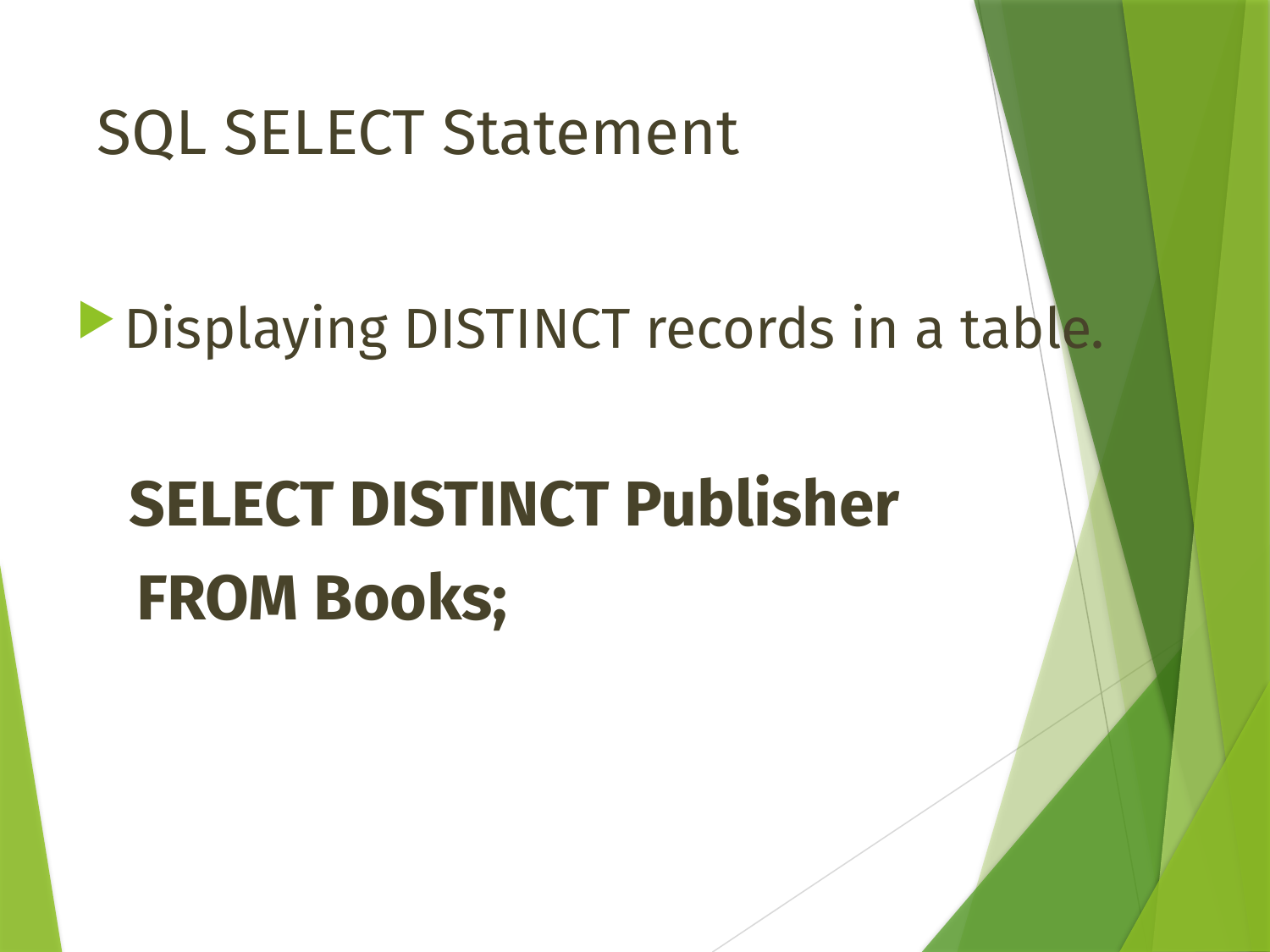

# SQL SELECT Statement
Displaying DISTINCT records in a table.

    SELECT DISTINCT Publisher
    FROM Books;